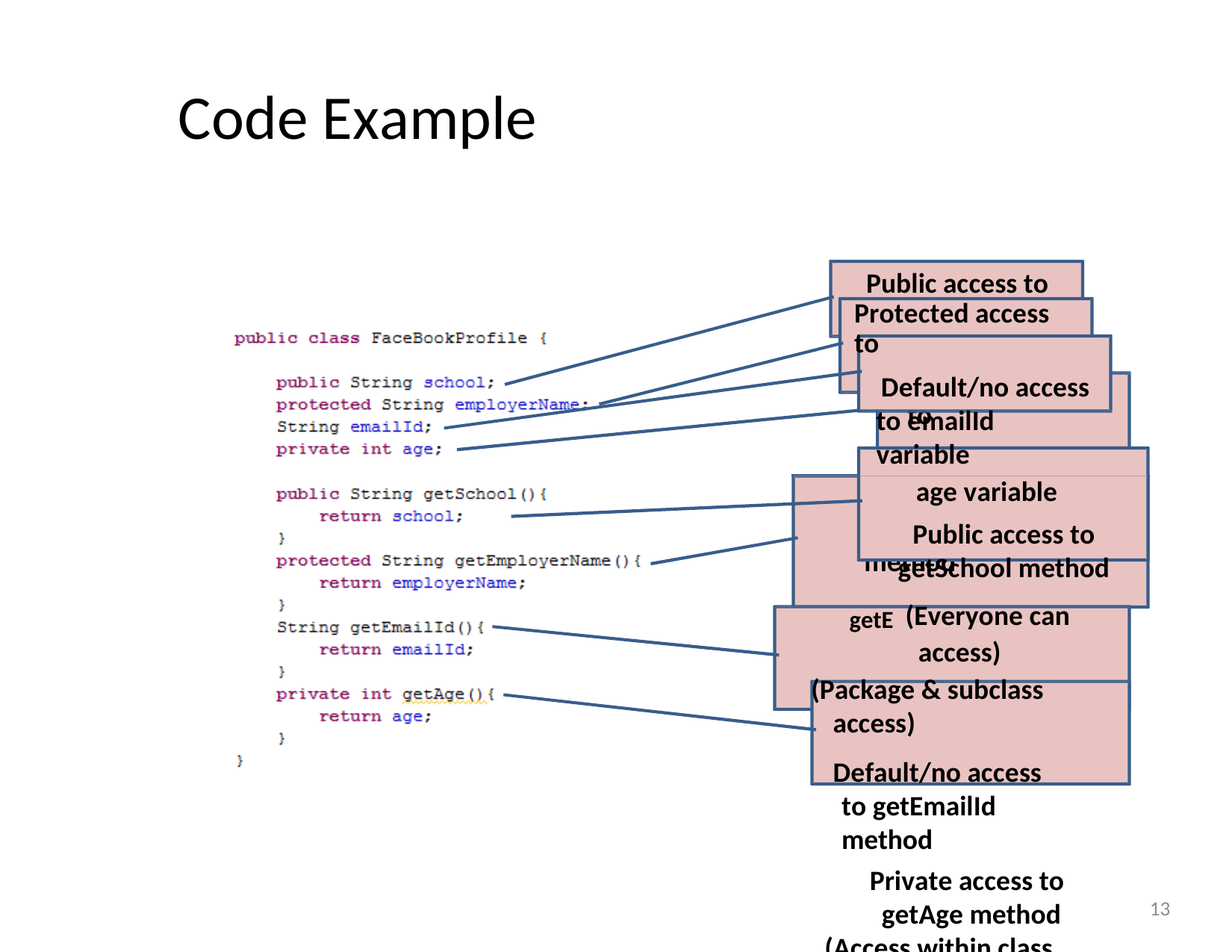

# Code Example

Public access to Protected access to
Default/no access to emailId variable
age variable
Public access to getSchool method
getE  (Everyone can access)
(Package & subclass access)
Default/no access to getEmailId method
Private access to getAge method
(Access within class only)

school variable

employerName variable
Private access to

Protected access to mployerName method

(Package access only)

13